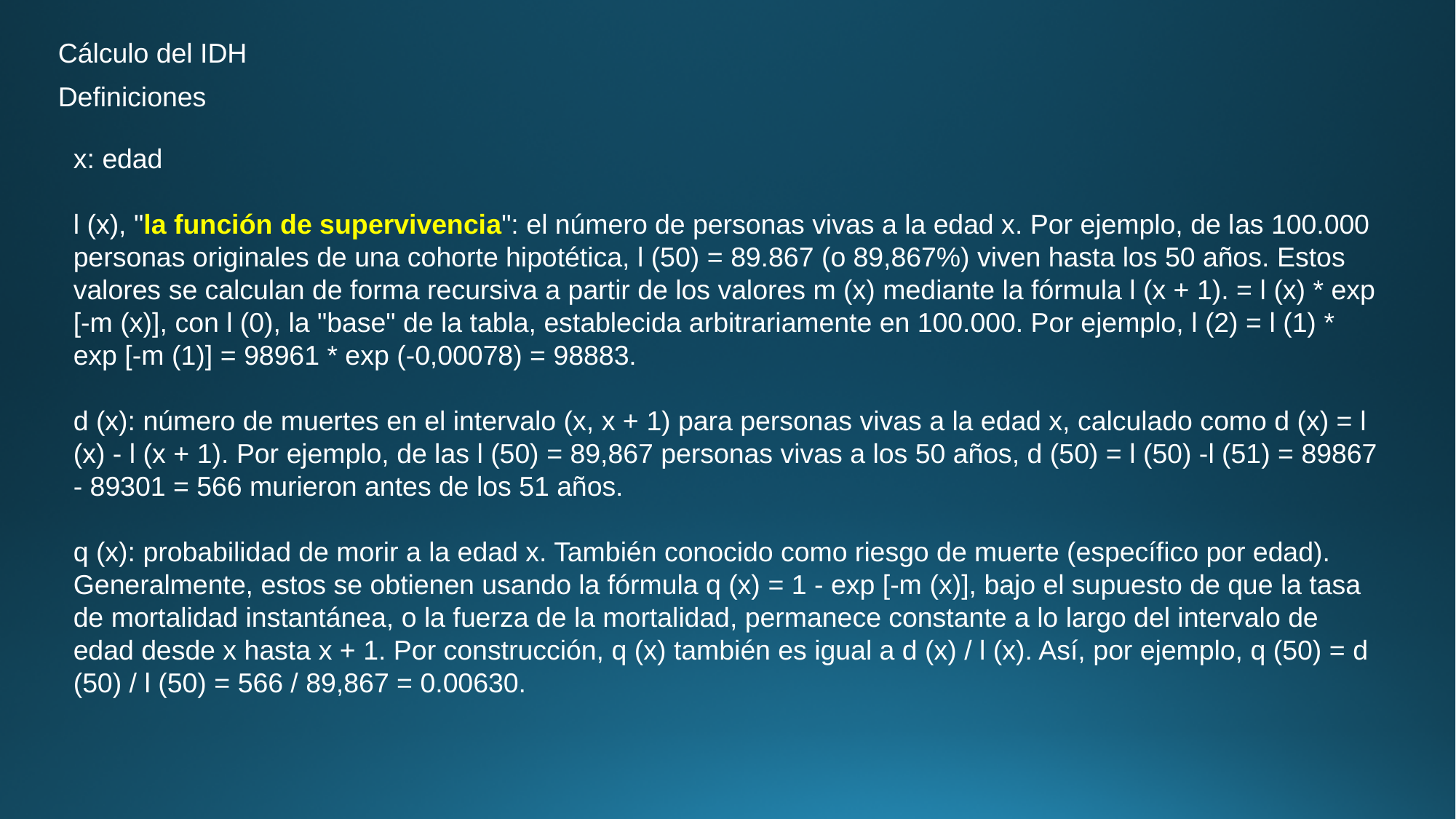

Cálculo del IDH
Definiciones
x: edad

l (x), "la función de supervivencia": el número de personas vivas a la edad x. Por ejemplo, de las 100.000 personas originales de una cohorte hipotética, l (50) = 89.867 (o 89,867%) viven hasta los 50 años. Estos valores se calculan de forma recursiva a partir de los valores m (x) mediante la fórmula l (x + 1). = l (x) * exp [-m (x)], con l (0), la "base" de la tabla, establecida arbitrariamente en 100.000. Por ejemplo, l (2) = l (1) * exp [-m (1)] = 98961 * exp (-0,00078) = 98883.

d (x): número de muertes en el intervalo (x, x + 1) para personas vivas a la edad x, calculado como d (x) = l (x) - l (x + 1). Por ejemplo, de las l (50) = 89,867 personas vivas a los 50 años, d (50) = l (50) -l (51) = 89867 - 89301 = 566 murieron antes de los 51 años.

q (x): probabilidad de morir a la edad x. También conocido como riesgo de muerte (específico por edad). Generalmente, estos se obtienen usando la fórmula q (x) = 1 - exp [-m (x)], bajo el supuesto de que la tasa de mortalidad instantánea, o la fuerza de la mortalidad, permanece constante a lo largo del intervalo de edad desde x hasta x + 1. Por construcción, q (x) también es igual a d (x) / l (x). Así, por ejemplo, q (50) = d (50) / l (50) = 566 / 89,867 = 0.00630.